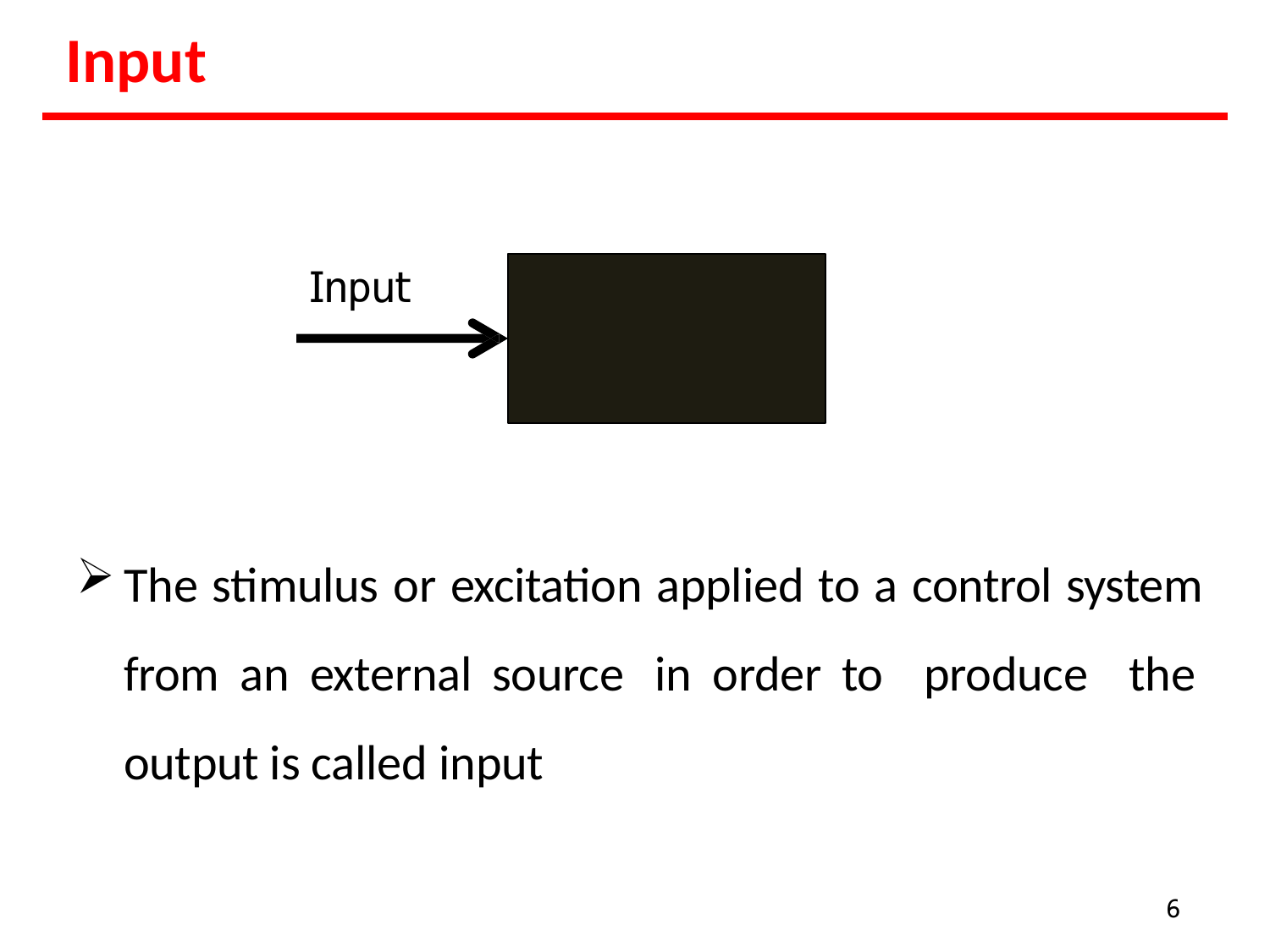

# Input

Input

The stimulus or excitation applied to a control system  from an external source in order to  produce  the  output is called input

6